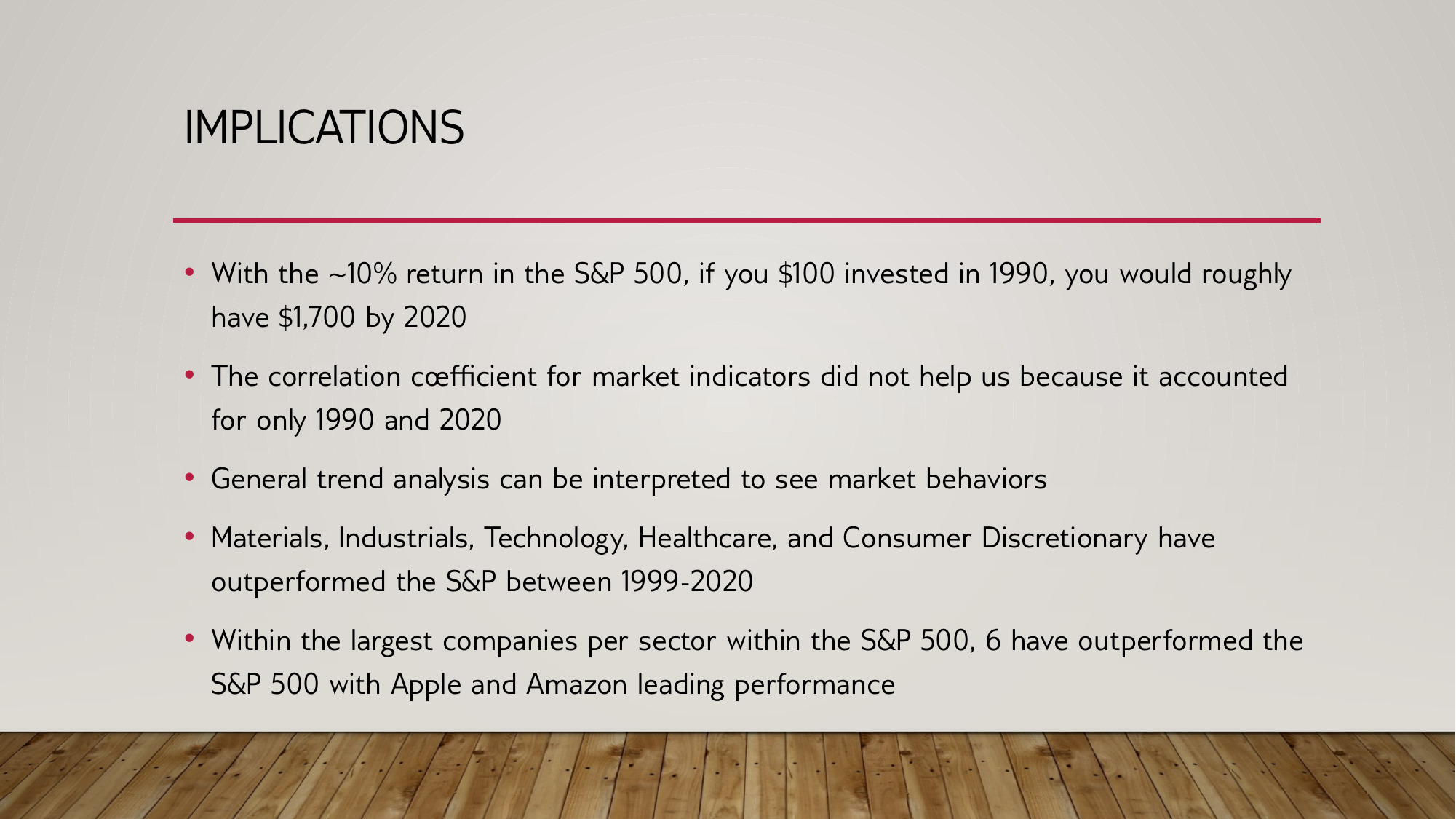

# Implications
With the ~10% return in the S&P 500, if you $100 invested in 1990, you would roughly have $1,700 by 2020
The correlation coefficient for market indicators did not help us because it accounted for only 1990 and 2020
General trend analysis can be interpreted to see market behaviors
Materials, Industrials, Technology, Healthcare, and Consumer Discretionary have outperformed the S&P between 1999-2020
Within the largest companies per sector within the S&P 500, 6 have outperformed the S&P 500 with Apple and Amazon leading performance